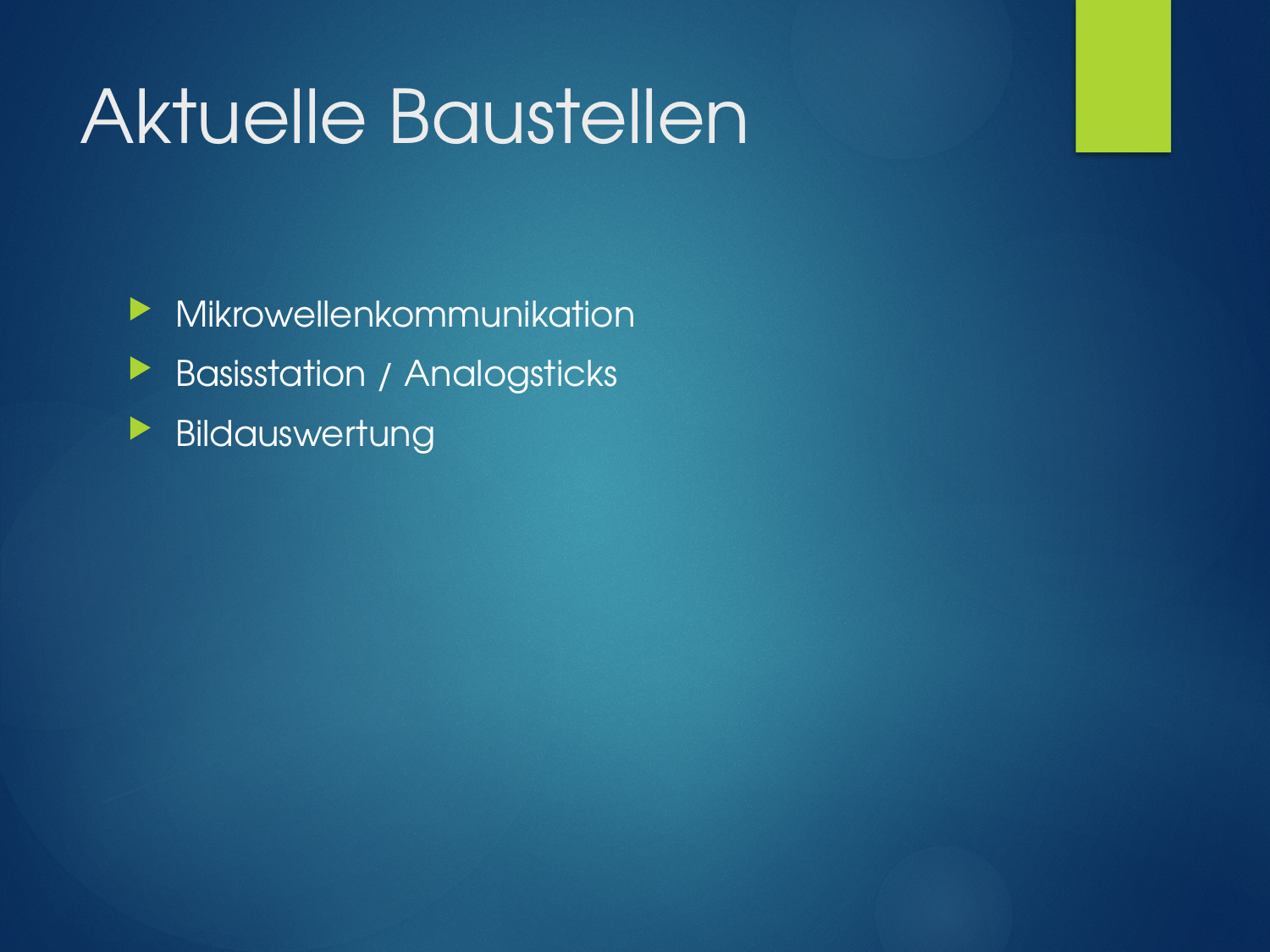

# Aktuelle Baustellen
Mikrowellenkommunikation
Basisstation / Analogsticks
Bildauswertung